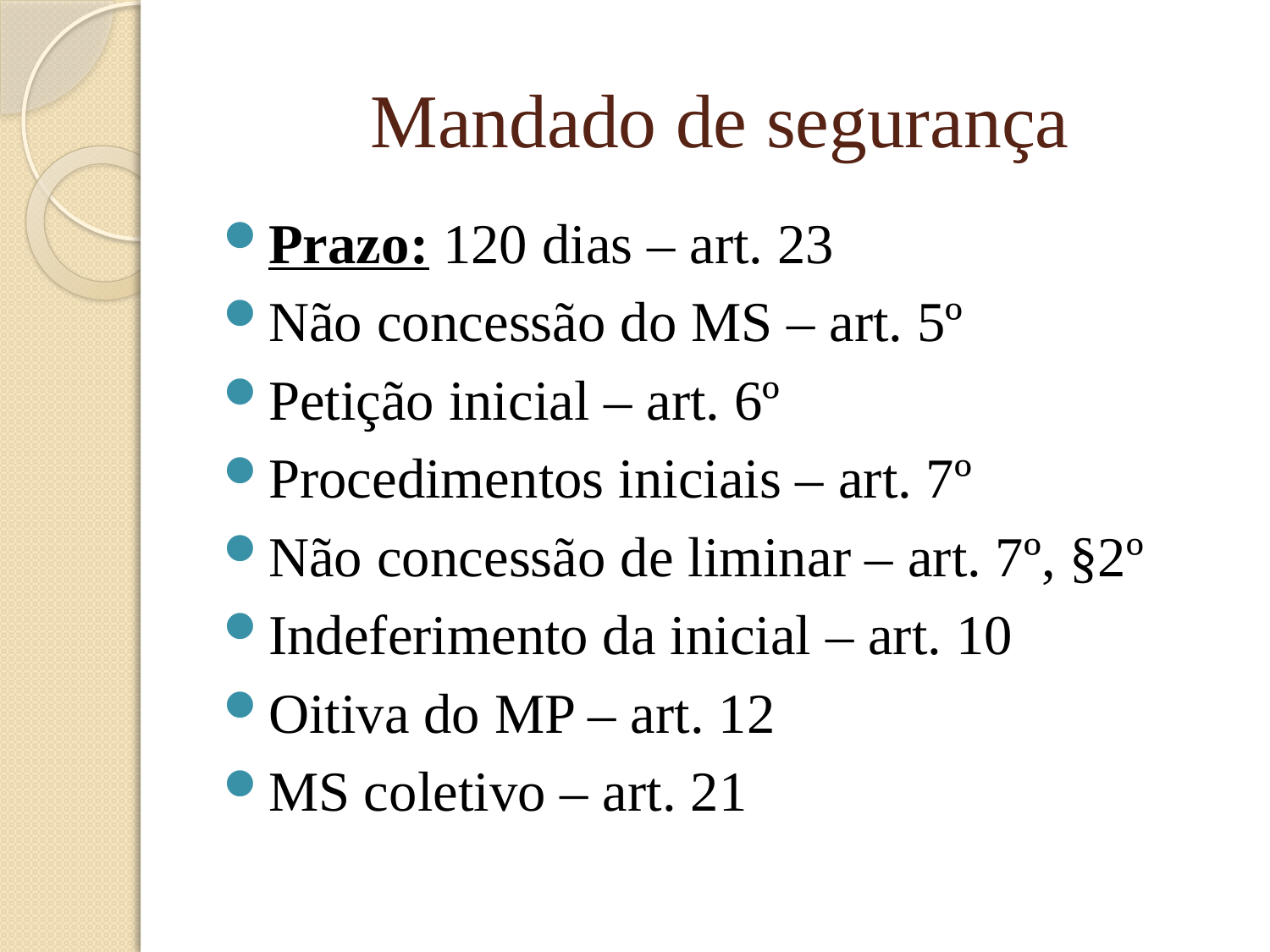

# Mandado de segurança
Prazo: 120 dias – art. 23
Não concessão do MS – art. 5º
Petição inicial – art. 6º
Procedimentos iniciais – art. 7º
Não concessão de liminar – art. 7º, §2º
Indeferimento da inicial – art. 10
Oitiva do MP – art. 12
MS coletivo – art. 21